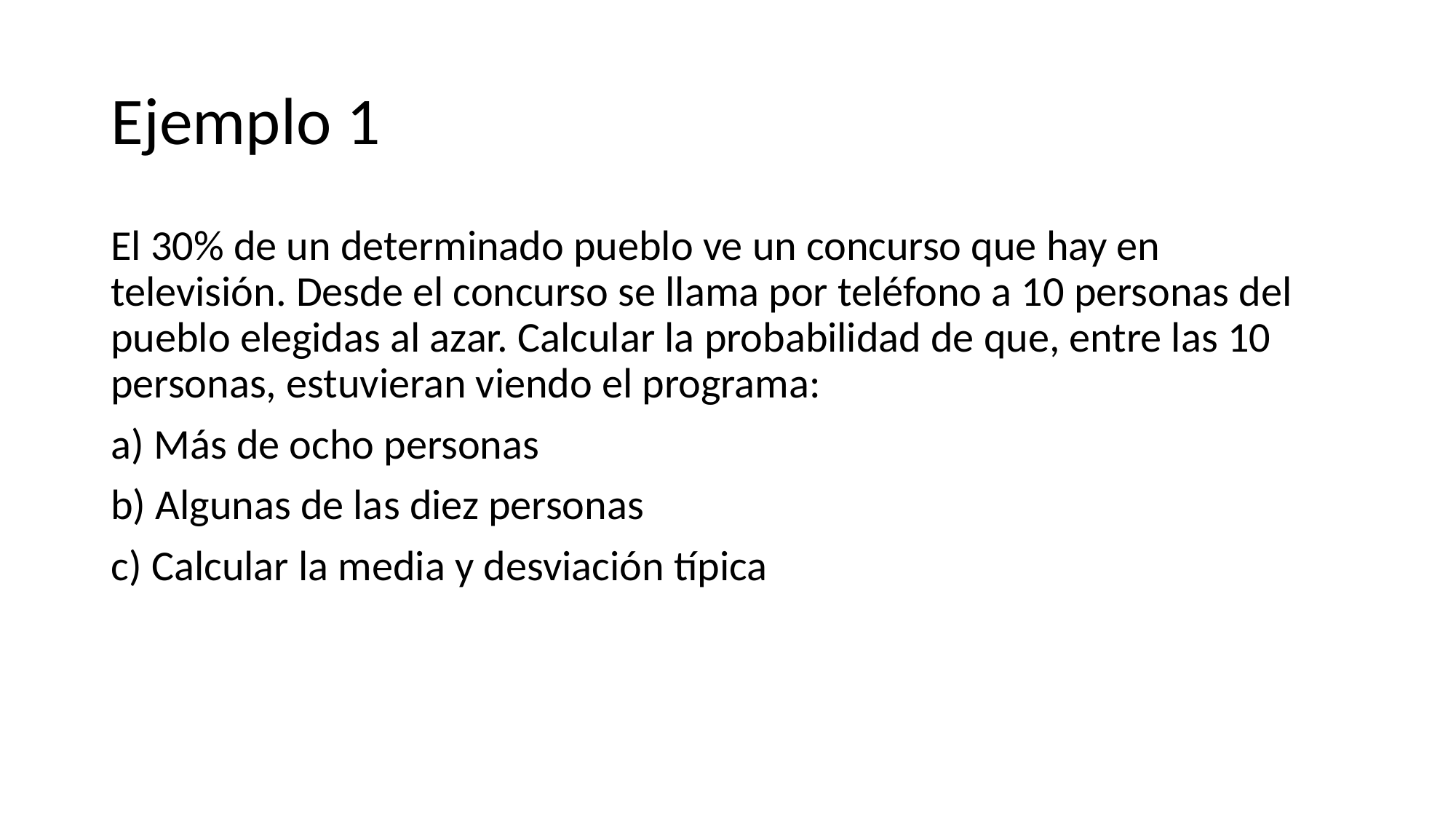

# Ejemplo 1
El 30% de un determinado pueblo ve un concurso que hay en televisión. Desde el concurso se llama por teléfono a 10 personas del pueblo elegidas al azar. Calcular la probabilidad de que, entre las 10 personas, estuvieran viendo el programa:
a) Más de ocho personas
b) Algunas de las diez personas
c) Calcular la media y desviación típica